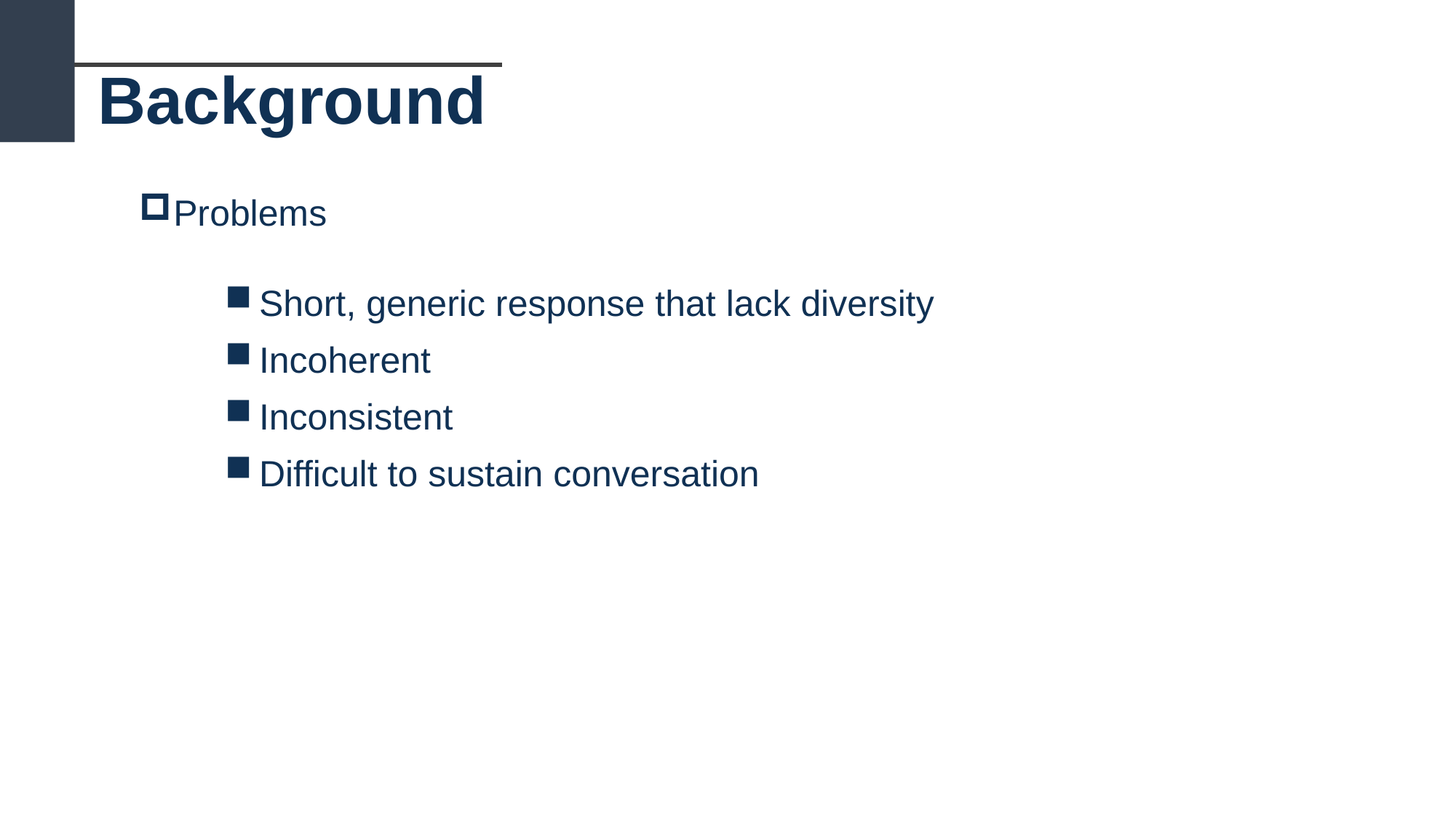

Background
Problems
Short, generic response that lack diversity
Incoherent
Inconsistent
Difficult to sustain conversation